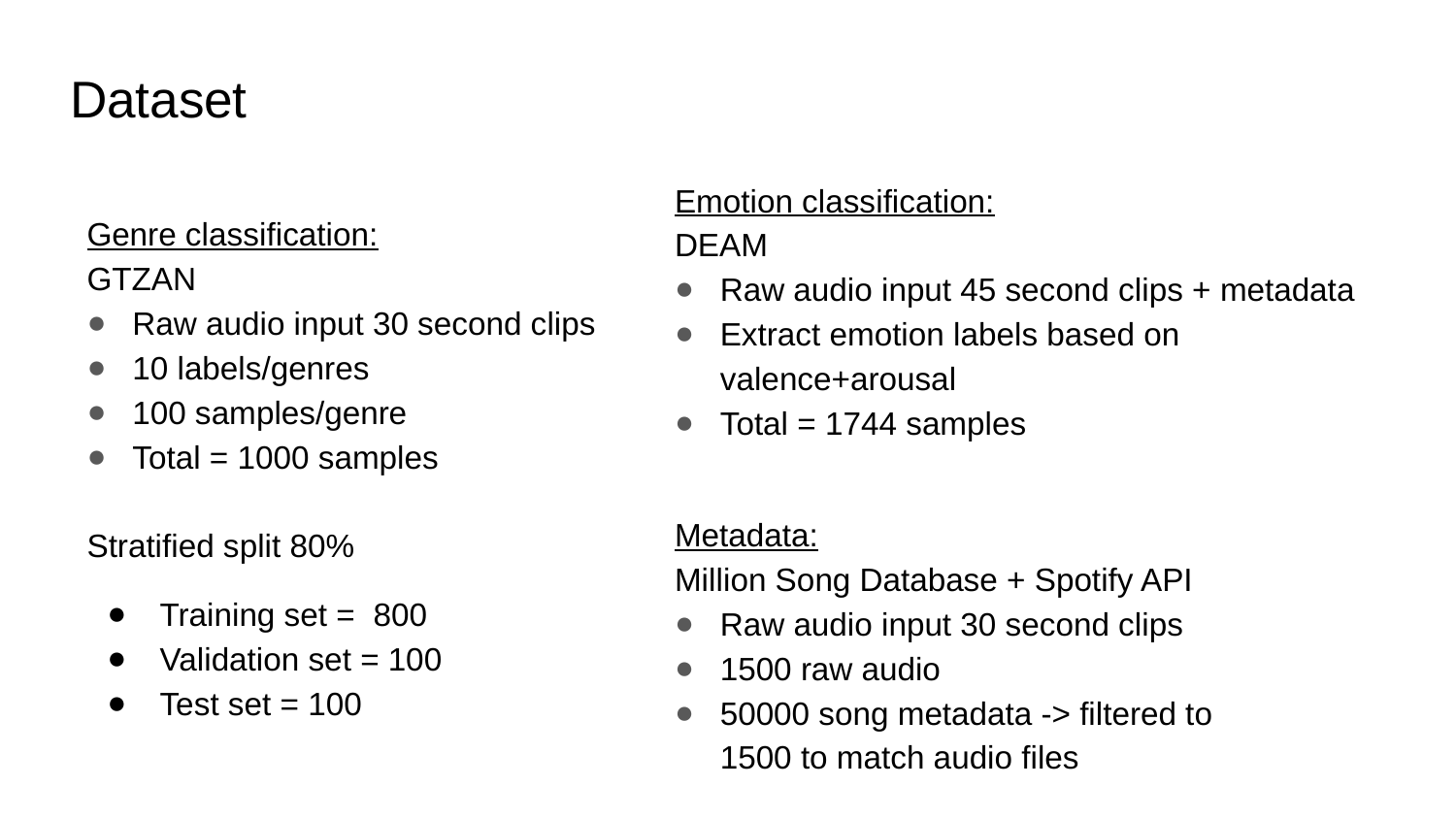

# Dataset
Emotion classification:
DEAM
Raw audio input 45 second clips + metadata
Extract emotion labels based on valence+arousal
Total = 1744 samples
Genre classification:
GTZAN
Raw audio input 30 second clips
10 labels/genres
100 samples/genre
Total = 1000 samples

Stratified split 80%
Training set =  800
Validation set = 100
Test set = 100
Metadata:
Million Song Database + Spotify API
Raw audio input 30 second clips
1500 raw audio
50000 song metadata -> filtered to 1500 to match audio files